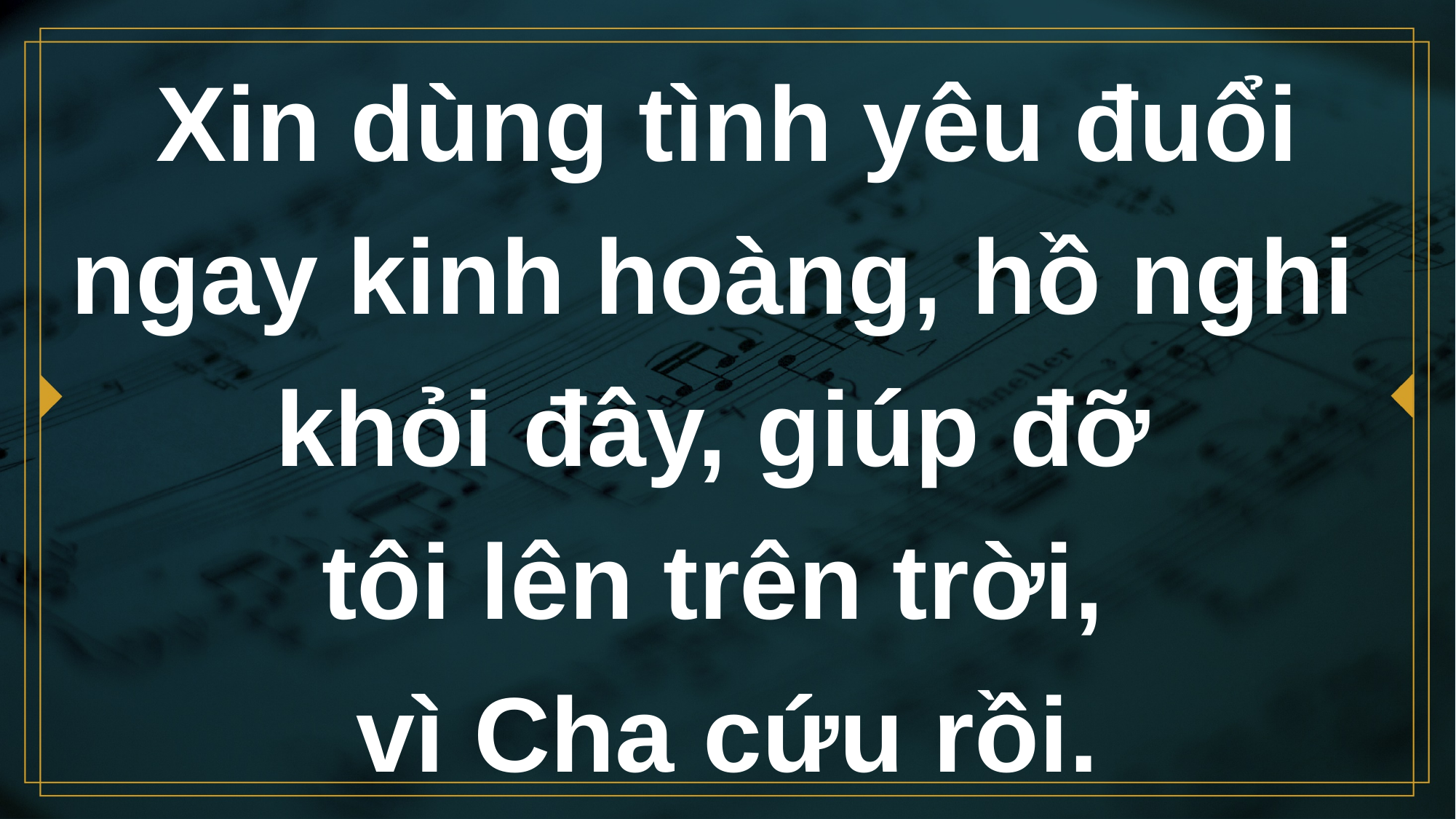

# Xin dùng tình yêu đuổi ngay kinh hoàng, hồ nghi khỏi đây, giúp đỡ tôi lên trên trời, vì Cha cứu rồi.